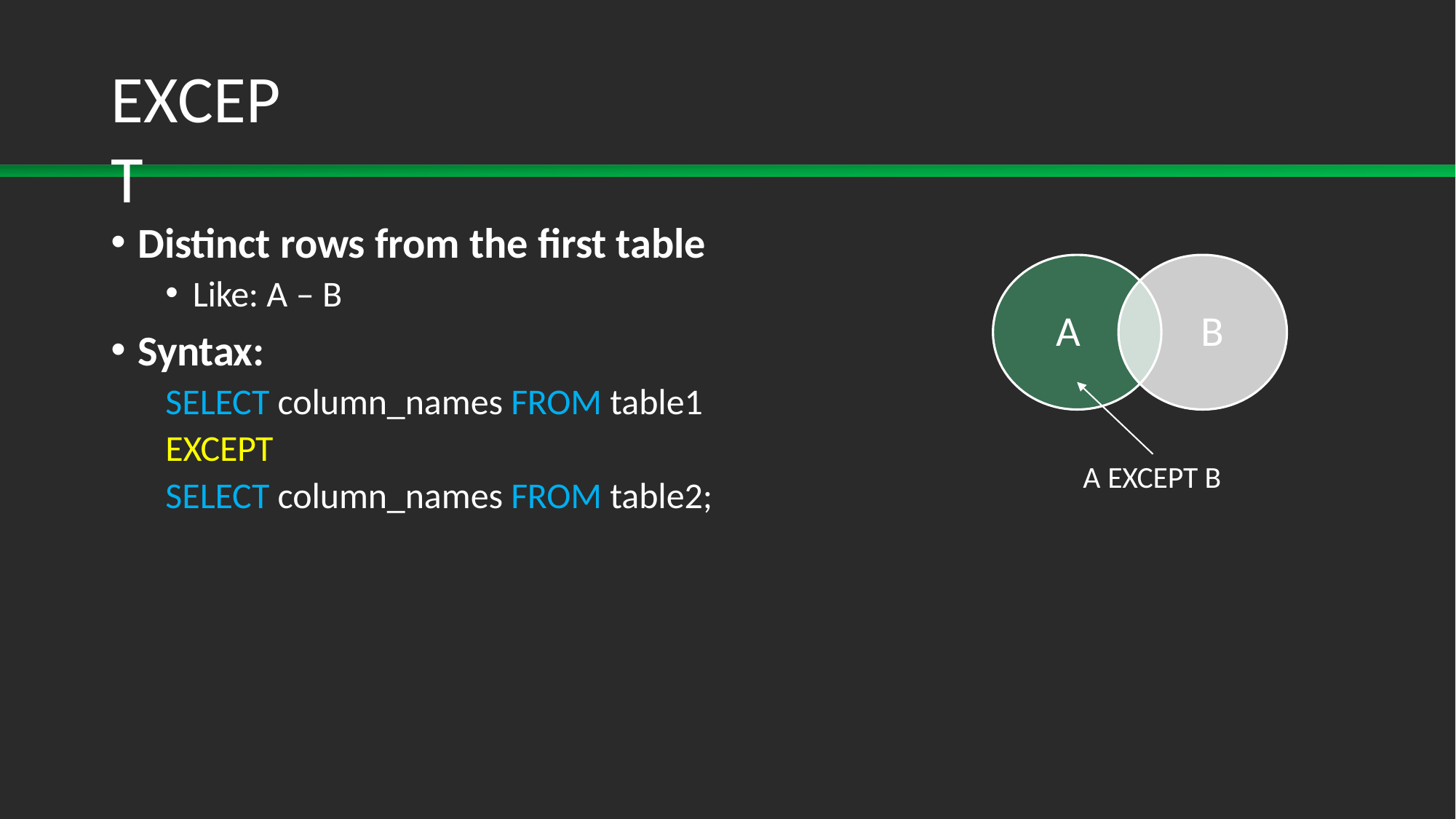

# EXCEPT
Distinct rows from the first table
Like: A – B
Syntax:
SELECT column_names FROM table1
EXCEPT
SELECT column_names FROM table2;

A
B
A EXCEPT B